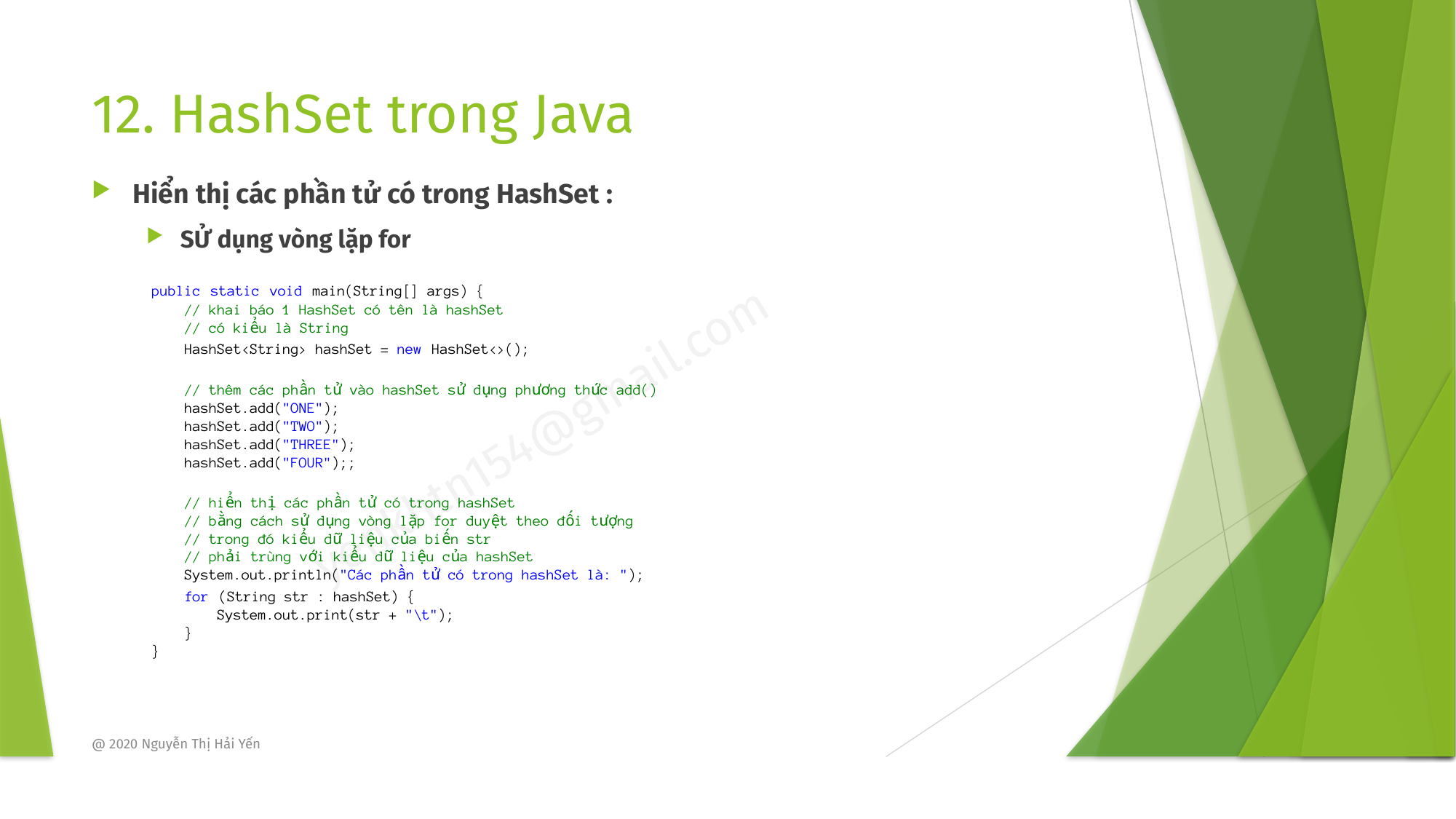

# 12. HashSet trong Java
Hiển thị các phần tử có trong HashSet :
SỬ dụng vòng lặp for

public static void main(String[] args) {
    // khai báo 1 HashSet có tên là hashSet
    // có kiểu là String
    HashSet<String> hashSet = new HashSet<>();

    // thêm các phần tử vào hashSet sử dụng phương thức add()
    hashSet.add("ONE");
    hashSet.add("TWO");
    hashSet.add("THREE");
    hashSet.add("FOUR");;

    // hiển thị các phần tử có trong hashSet
    // bằng cách sử dụng vòng lặp for duyệt theo đối tượng
    // trong đó kiểu dữ liệu của biến str
    // phải trùng với kiểu dữ liệu của hashSet
    System.out.println("Các phần tử có trong hashSet là: ");
    for (String str : hashSet) {
        System.out.print(str + "\t");
    }
}
@ 2020 Nguyễn Thị Hải Yến